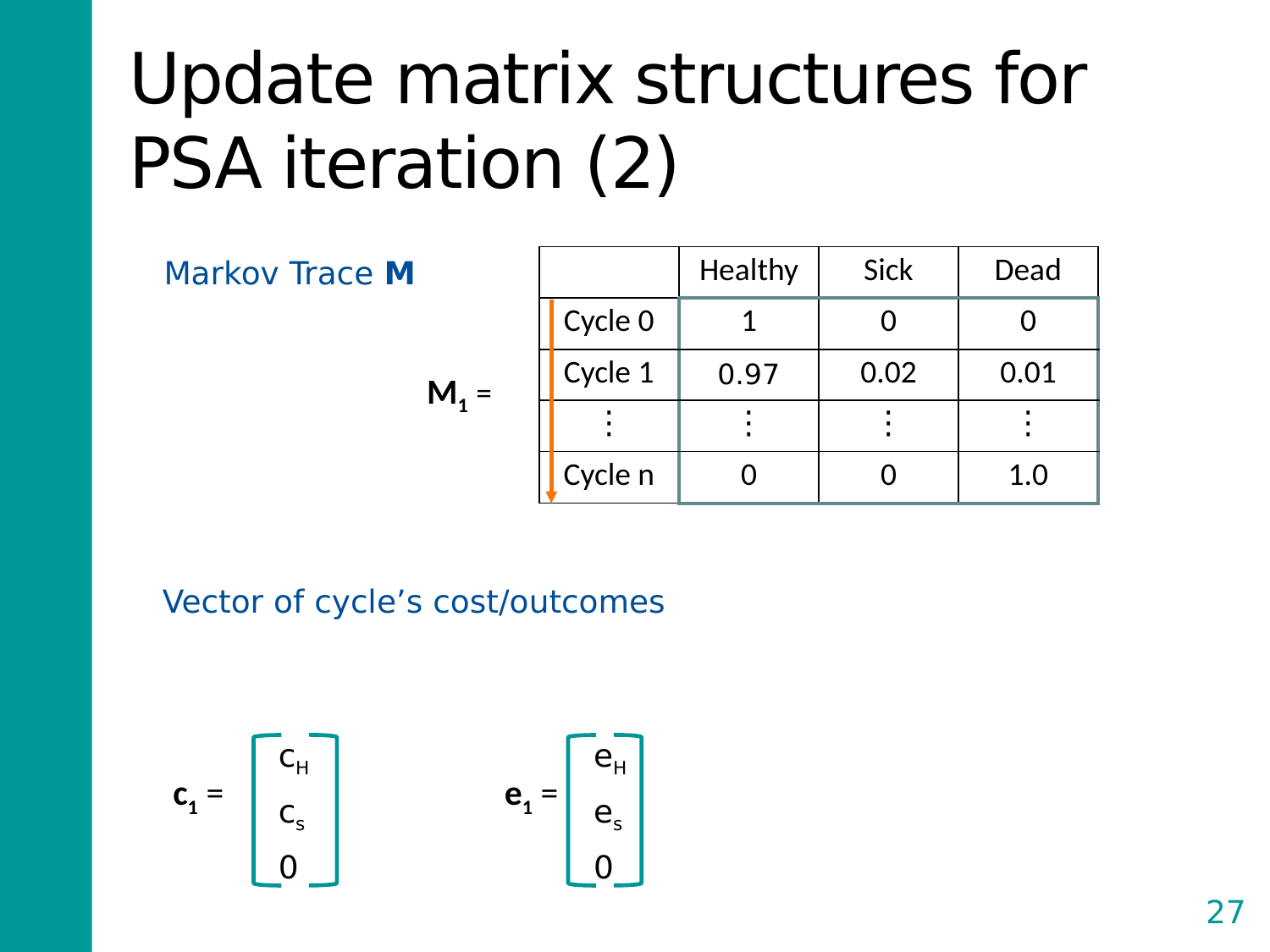

# Update matrix structures for PSA iteration (2)
Markov Trace M
|  | Healthy | Sick | Dead |
| --- | --- | --- | --- |
| Cycle 0 | 1 | 0 | 0 |
| Cycle 1 | 0.97 | 0.02 | 0.01 |
| ⋮ | ⋮ | ⋮ | ⋮ |
| Cycle n | 0 | 0 | 1.0 |
M1 =
Vector of cycle’s cost/outcomes

| cH |
| --- |
| cs |
| 0 |
| eH |
| --- |
| es |
| 0 |

c1 =
e1 =
27
27